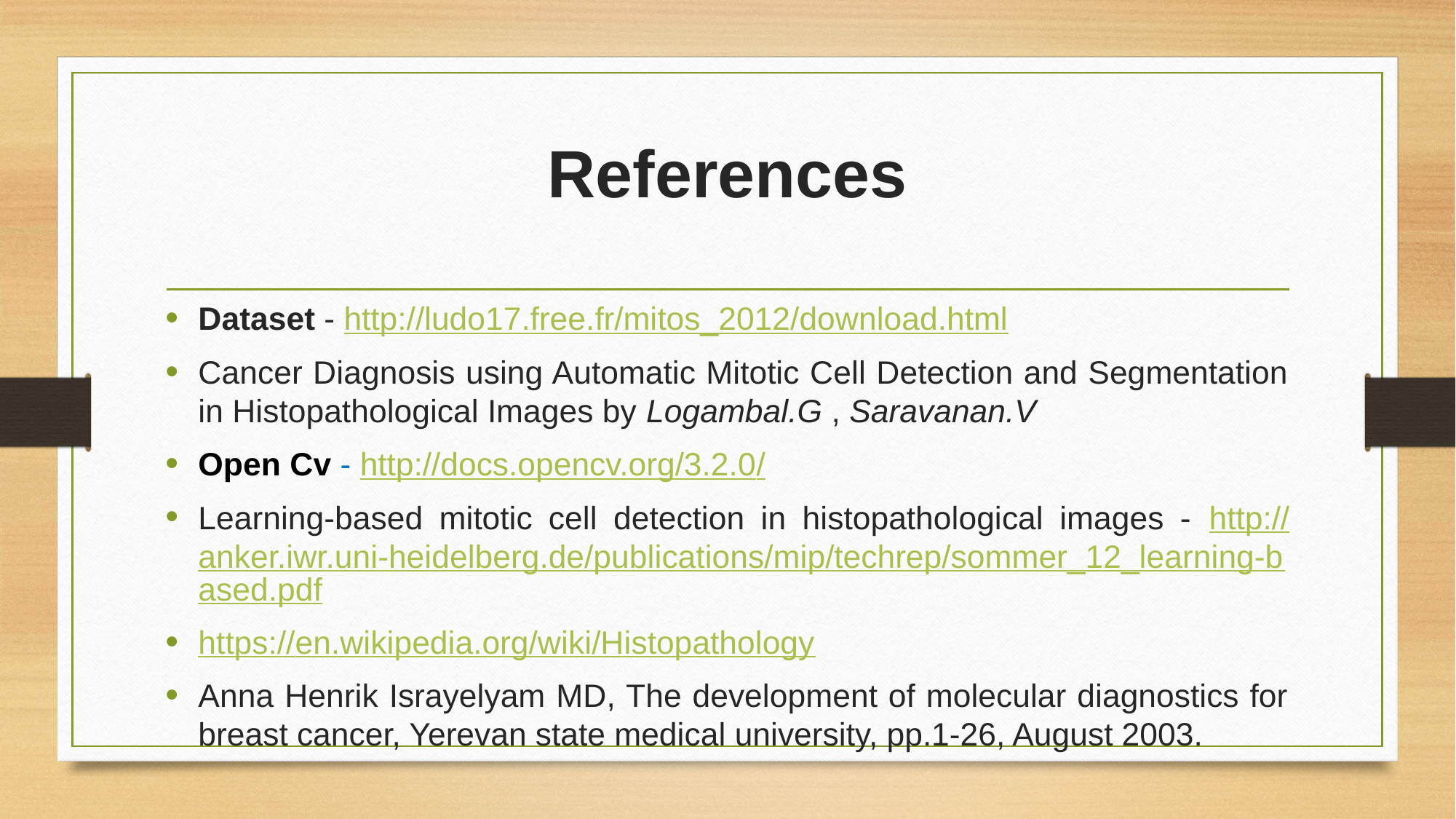

# References
Dataset - http://ludo17.free.fr/mitos_2012/download.html
Cancer Diagnosis using Automatic Mitotic Cell Detection and Segmentation in Histopathological Images by Logambal.G , Saravanan.V
Open Cv - http://docs.opencv.org/3.2.0/
Learning-based mitotic cell detection in histopathological images - http://anker.iwr.uni-heidelberg.de/publications/mip/techrep/sommer_12_learning-based.pdf
https://en.wikipedia.org/wiki/Histopathology
Anna Henrik Israyelyam MD, The development of molecular diagnostics for breast cancer, Yerevan state medical university, pp.1-26, August 2003.